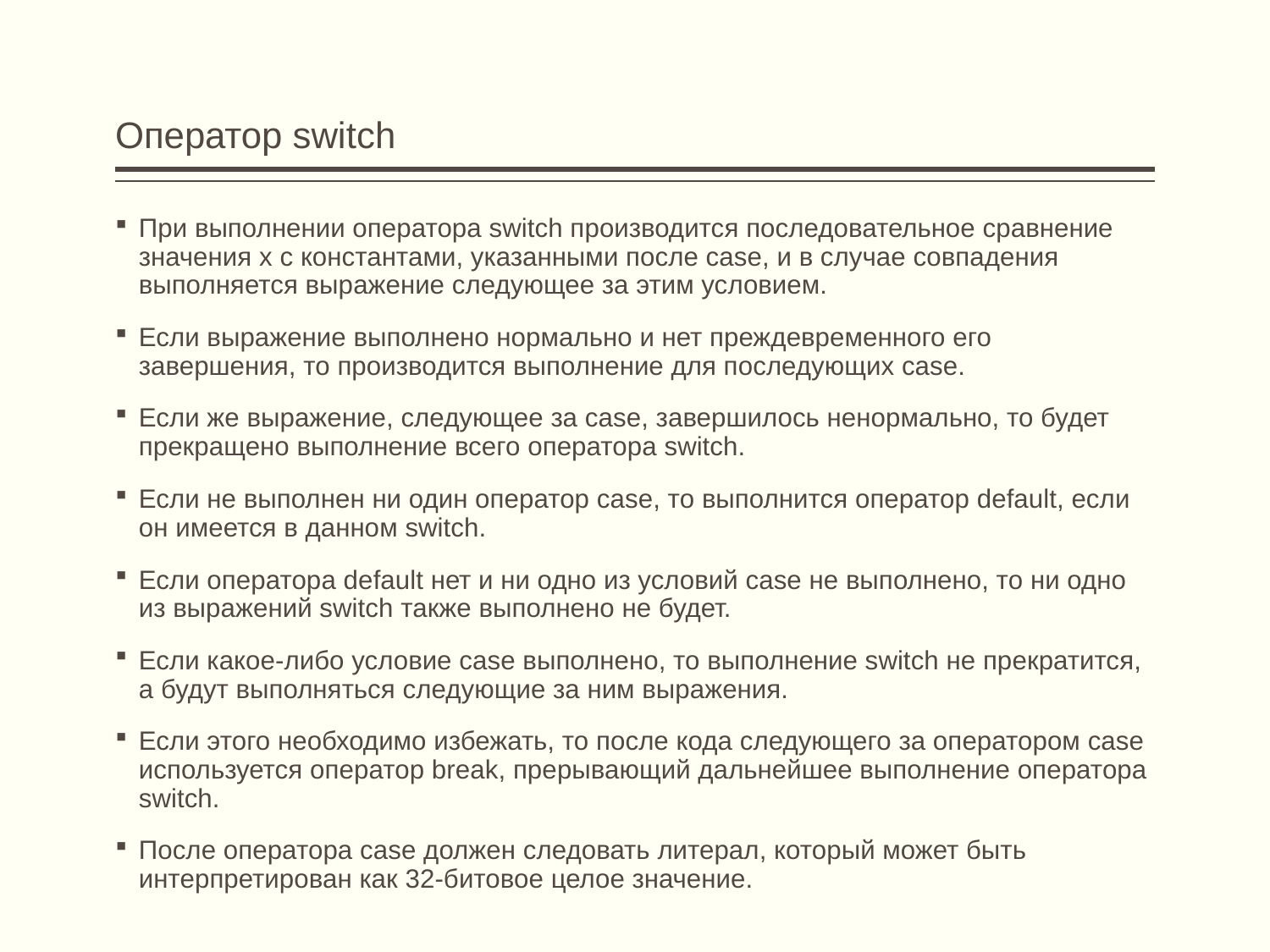

# Оператор switch
При выполнении оператора switch производится последовательное сравнение значения x с константами, указанными после case, и в случае совпадения выполняется выражение следующее за этим условием.
Если выражение выполнено нормально и нет преждевременного его завершения, то производится выполнение для последующих case.
Если же выражение, следующее за case, завершилось ненормально, то будет прекращено выполнение всего оператора switch.
Если не выполнен ни один оператор case, то выполнится оператор default, если он имеется в данном switch.
Если оператора default нет и ни одно из условий case не выполнено, то ни одно из выражений switch также выполнено не будет.
Если какое-либо условие case выполнено, то выполнение switch не прекратится, а будут выполняться следующие за ним выражения.
Если этого необходимо избежать, то после кода следующего за оператором case используется оператор break, прерывающий дальнейшее выполнение оператора switch.
После оператора case должен следовать литерал, который может быть интерпретирован как 32-битовое целое значение.